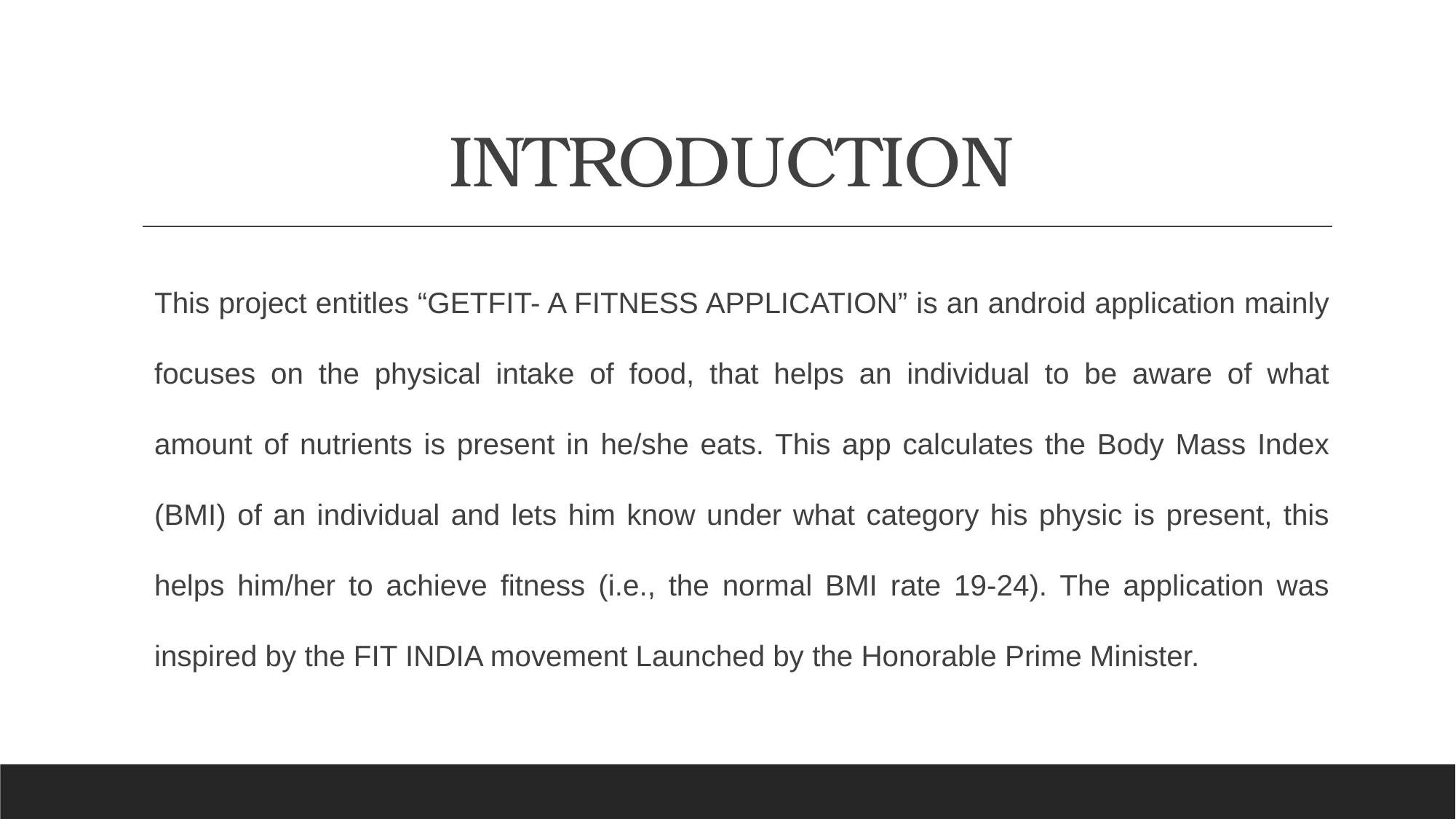

# INTRODUCTION
	This project entitles “GETFIT- A FITNESS APPLICATION” is an android application mainly focuses on the physical intake of food, that helps an individual to be aware of what amount of nutrients is present in he/she eats. This app calculates the Body Mass Index (BMI) of an individual and lets him know under what category his physic is present, this helps him/her to achieve fitness (i.e., the normal BMI rate 19-24). The application was inspired by the FIT INDIA movement Launched by the Honorable Prime Minister.